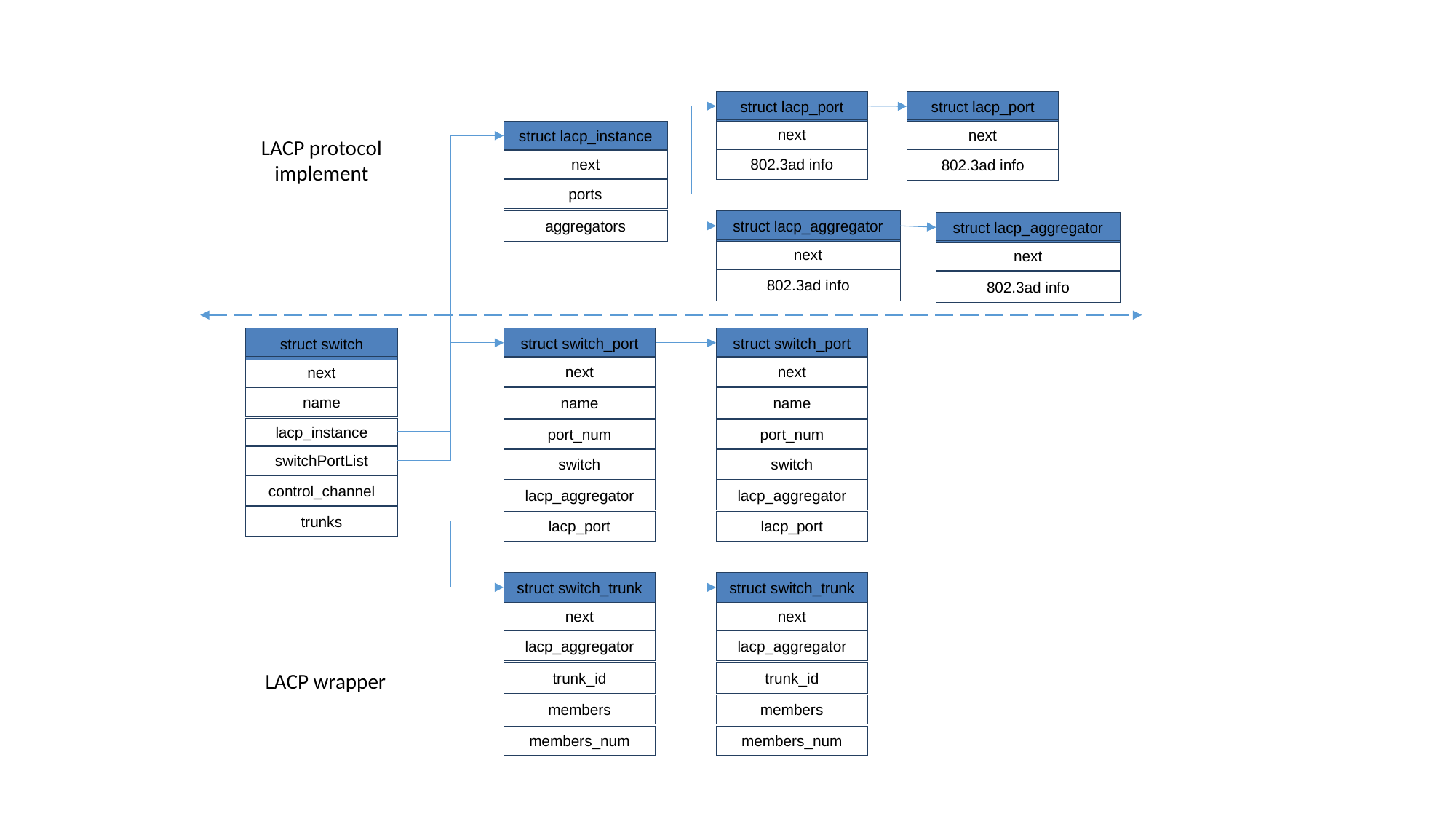

struct lacp_port
struct lacp_port
next
next
struct lacp_instance
LACP protocol
implement
802.3ad info
802.3ad info
next
ports
aggregators
struct lacp_aggregator
struct lacp_aggregator
next
next
802.3ad info
802.3ad info
struct switch
struct switch_port
struct switch_port
next
next
next
name
name
name
lacp_instance
port_num
port_num
switchPortList
switch
switch
control_channel
lacp_aggregator
lacp_aggregator
trunks
lacp_port
lacp_port
struct switch_trunk
struct switch_trunk
next
next
lacp_aggregator
lacp_aggregator
LACP wrapper
trunk_id
trunk_id
members
members
members_num
members_num